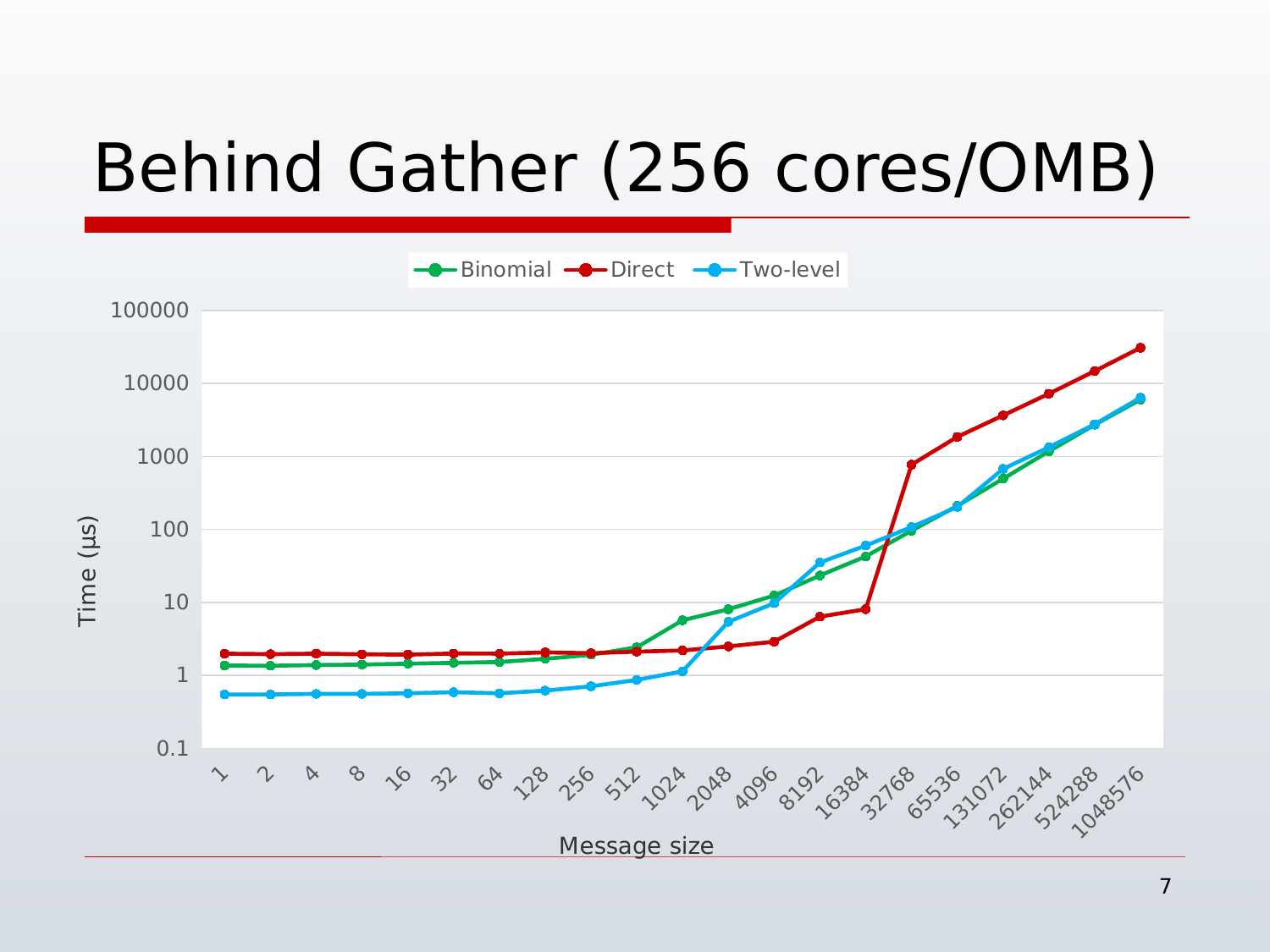

# Behind Gather (256 cores/OMB)

### Chart

| Category | Binomial | Direct  | Two-level |
|---|---|---|---|
| 1 | 1.37 | 1.99 | 0.55 |
| 2 | 1.36 | 1.96 | 0.55 |
| 4 | 1.39 | 1.99 | 0.56 |
| 8 | 1.41 | 1.95 | 0.56 |
| 16 | 1.45 | 1.93 | 0.57 |
| 32 | 1.49 | 2.0 | 0.59 |
| 64 | 1.53 | 1.99 | 0.57 |
| 128 | 1.69 | 2.07 | 0.62 |
| 256 | 1.92 | 2.02 | 0.71 |
| 512 | 2.43 | 2.12 | 0.87 |
| 1024 | 5.7 | 2.2 | 1.14 |
| 2048 | 8.07 | 2.5 | 5.43 |
| 4096 | 12.42 | 2.9 | 9.78 |
| 8192 | 23.42 | 6.4 | 35.26 |
| 16384 | 42.74 | 8.09 | 60.08 |
| 32768 | 96.24 | 772.47 | 107.99 |
| 65536 | 210.68 | 1856.01 | 203.33 |
| 131072 | 495.88 | 3656.89 | 675.62 |
| 262144 | 1178.9 | 7257.97 | 1336.08 |
| 524288 | 2726.33 | 14820.69 | 2765.62 |
| 1048576 | 6011.49 | 30859.89 | 6402.05 |
7